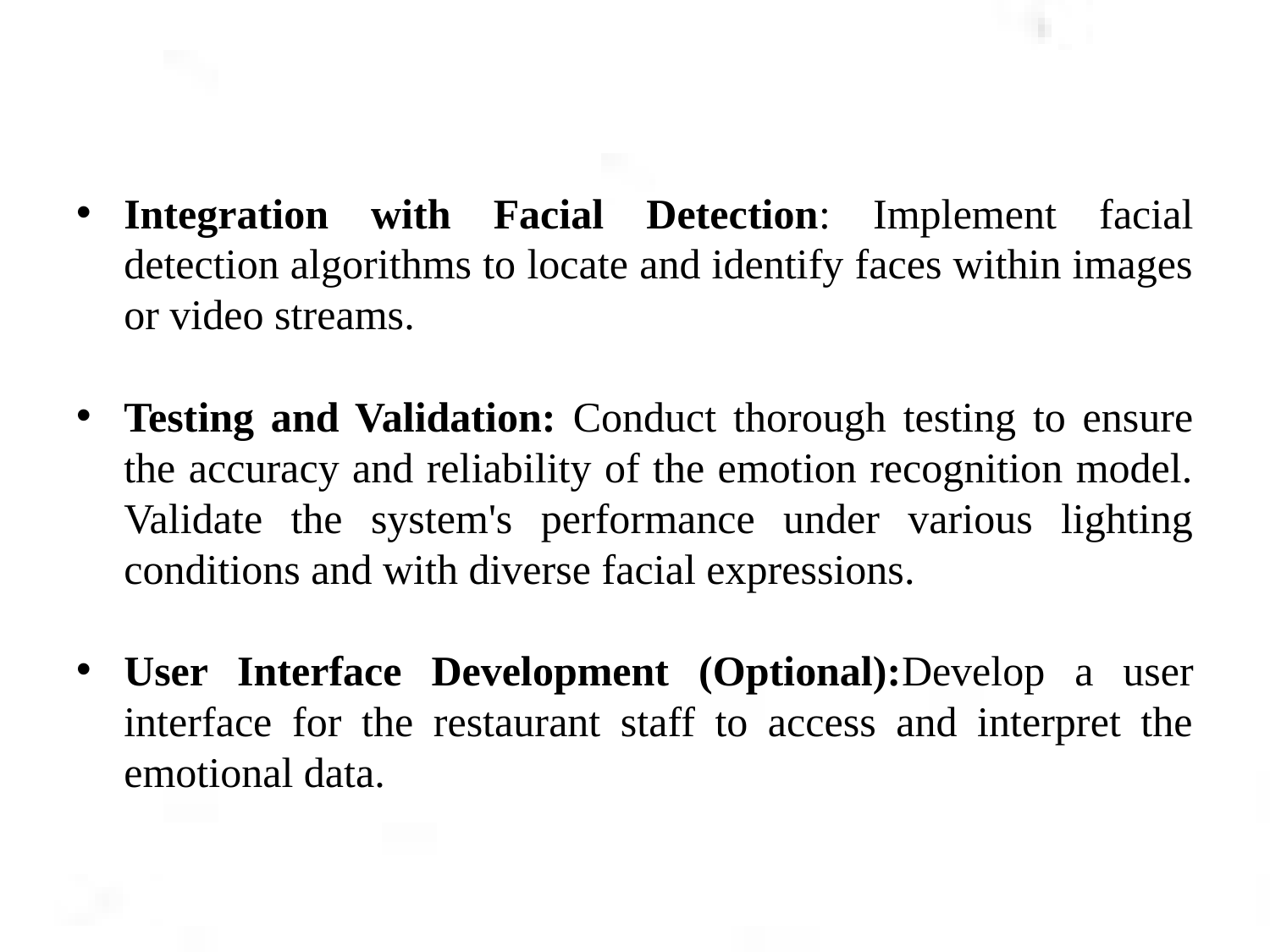

Integration with Facial Detection: Implement facial detection algorithms to locate and identify faces within images or video streams.

Testing and Validation: Conduct thorough testing to ensure the accuracy and reliability of the emotion recognition model. Validate the system's performance under various lighting conditions and with diverse facial expressions.

User Interface Development (Optional):Develop a user interface for the restaurant staff to access and interpret the emotional data.